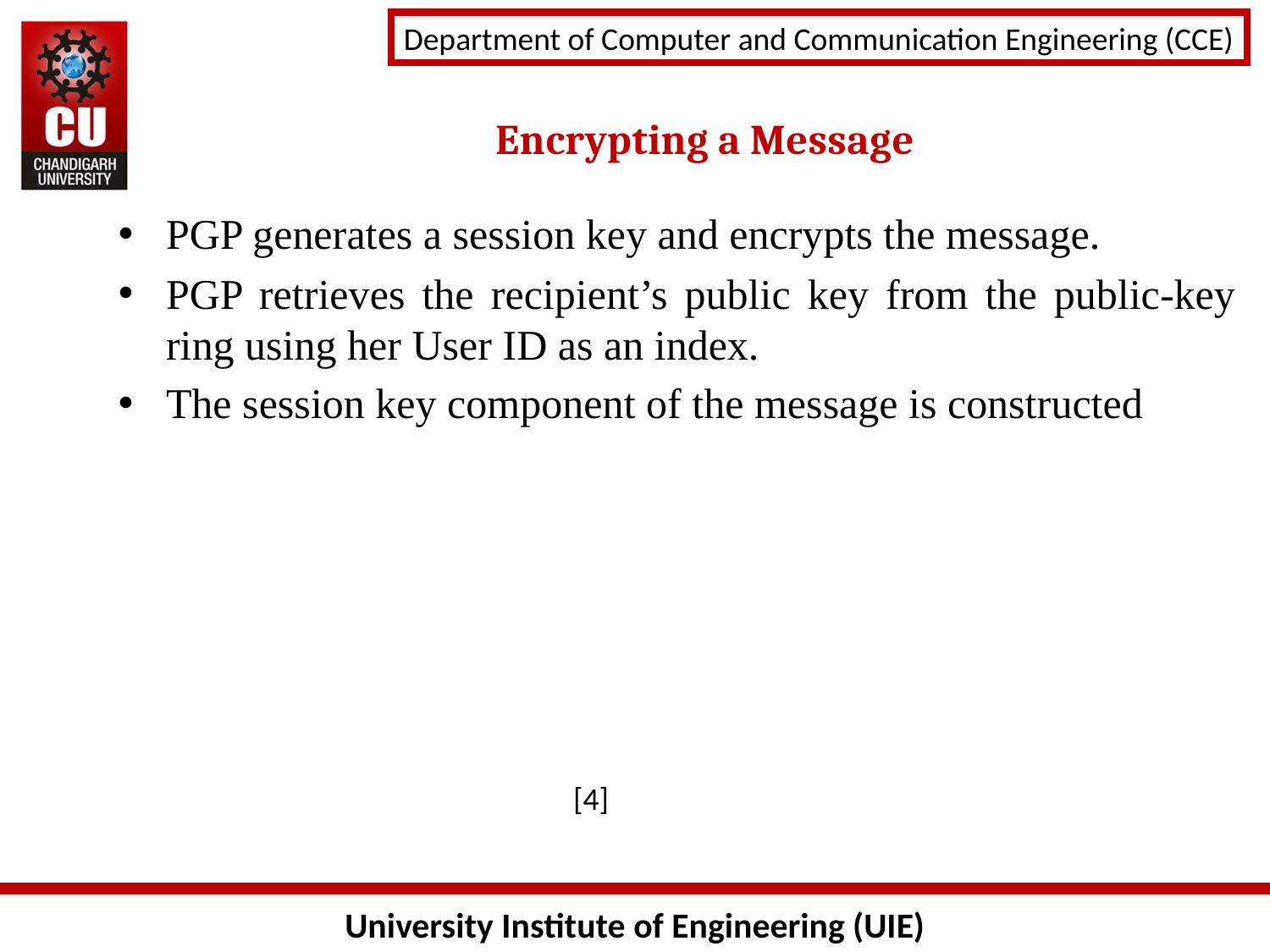

Encrypting a Message
PGP generates a session key and encrypts the message.
PGP retrieves the recipient’s public key from the public-key ring using her User ID as an index.
The session key component of the message is constructed
[4]